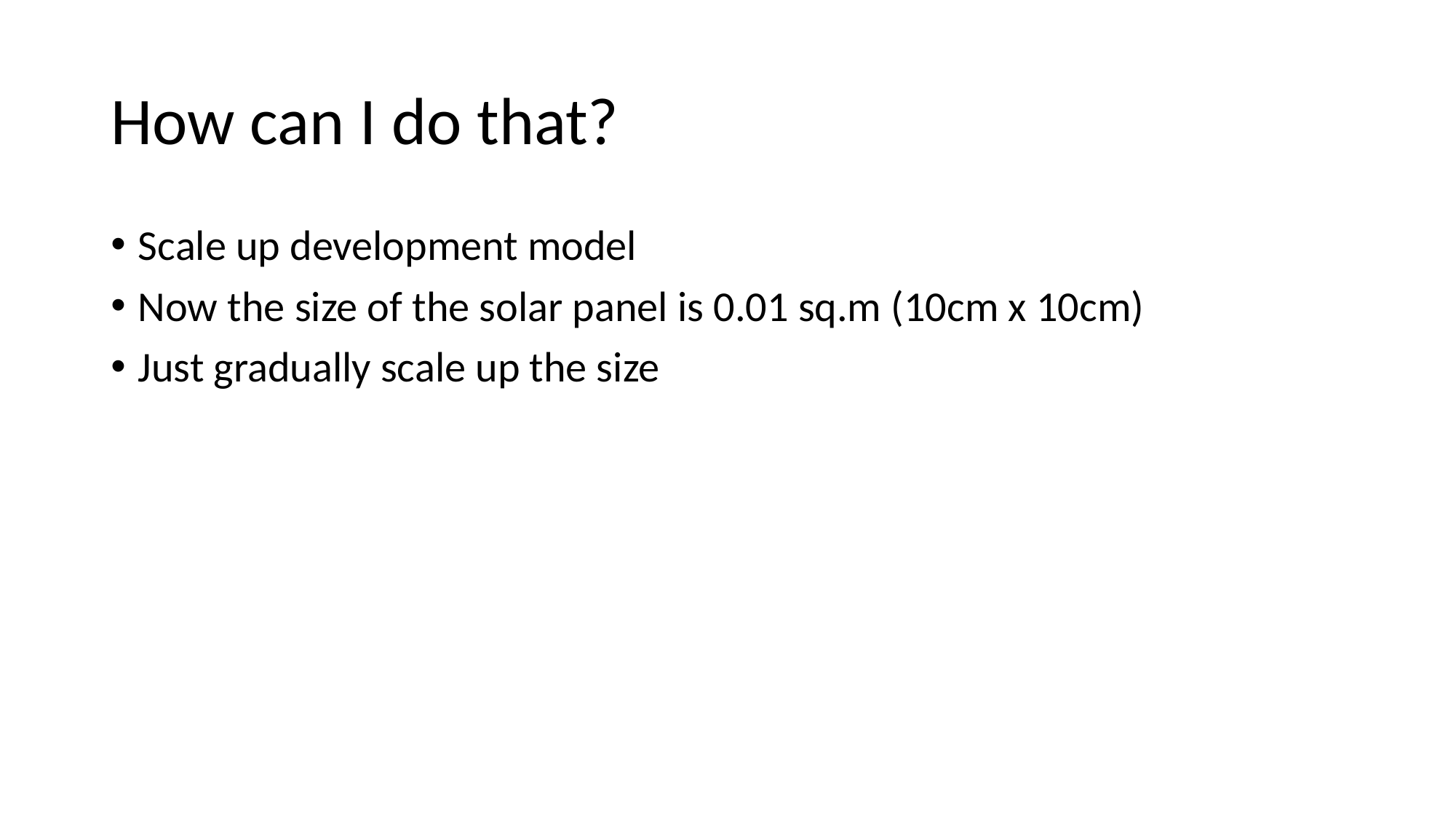

# How can I do that?
Scale up development model
Now the size of the solar panel is 0.01 sq.m (10cm x 10cm)
Just gradually scale up the size